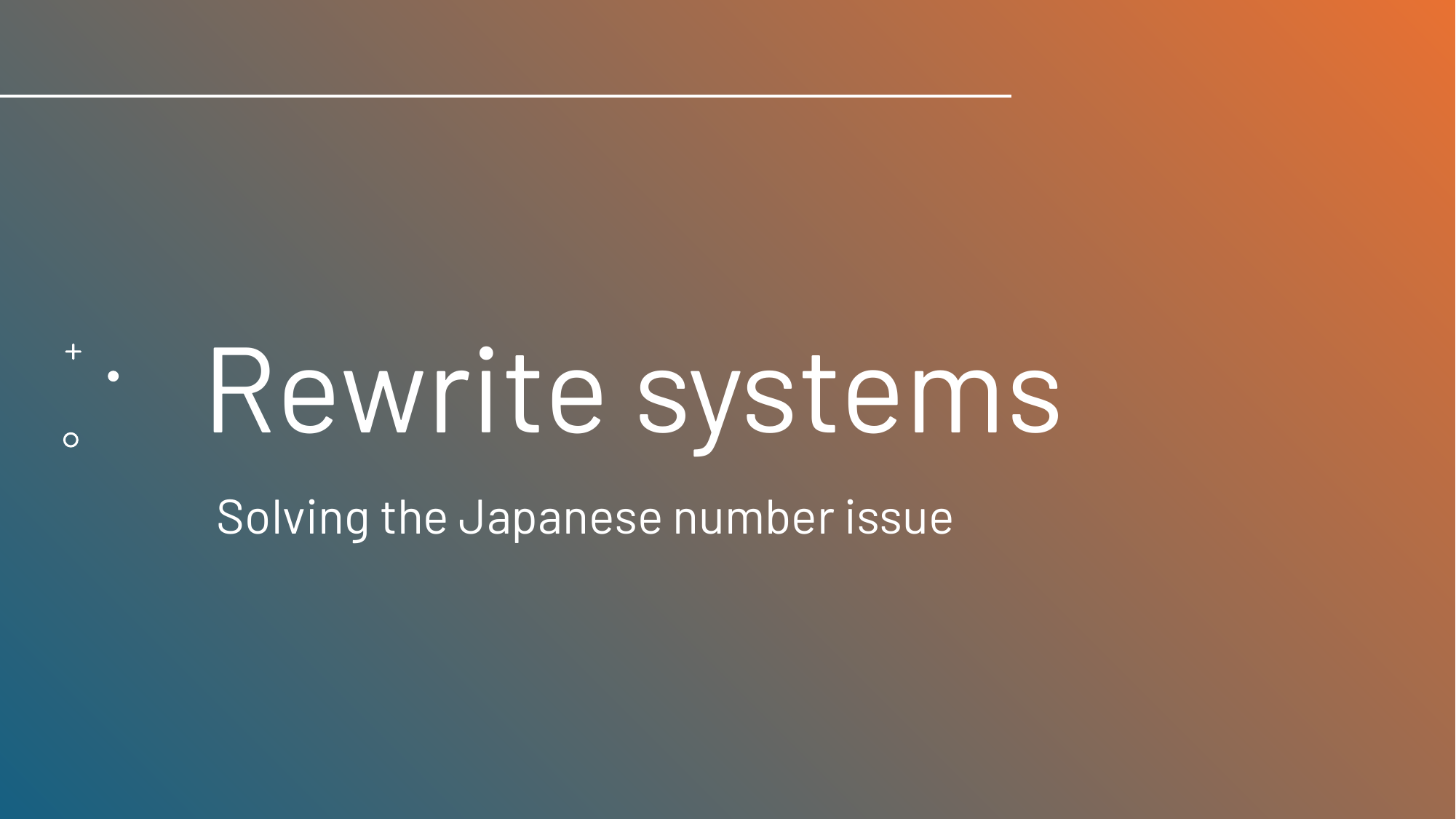

# Rewrite systems

Solving the Japanese number issue